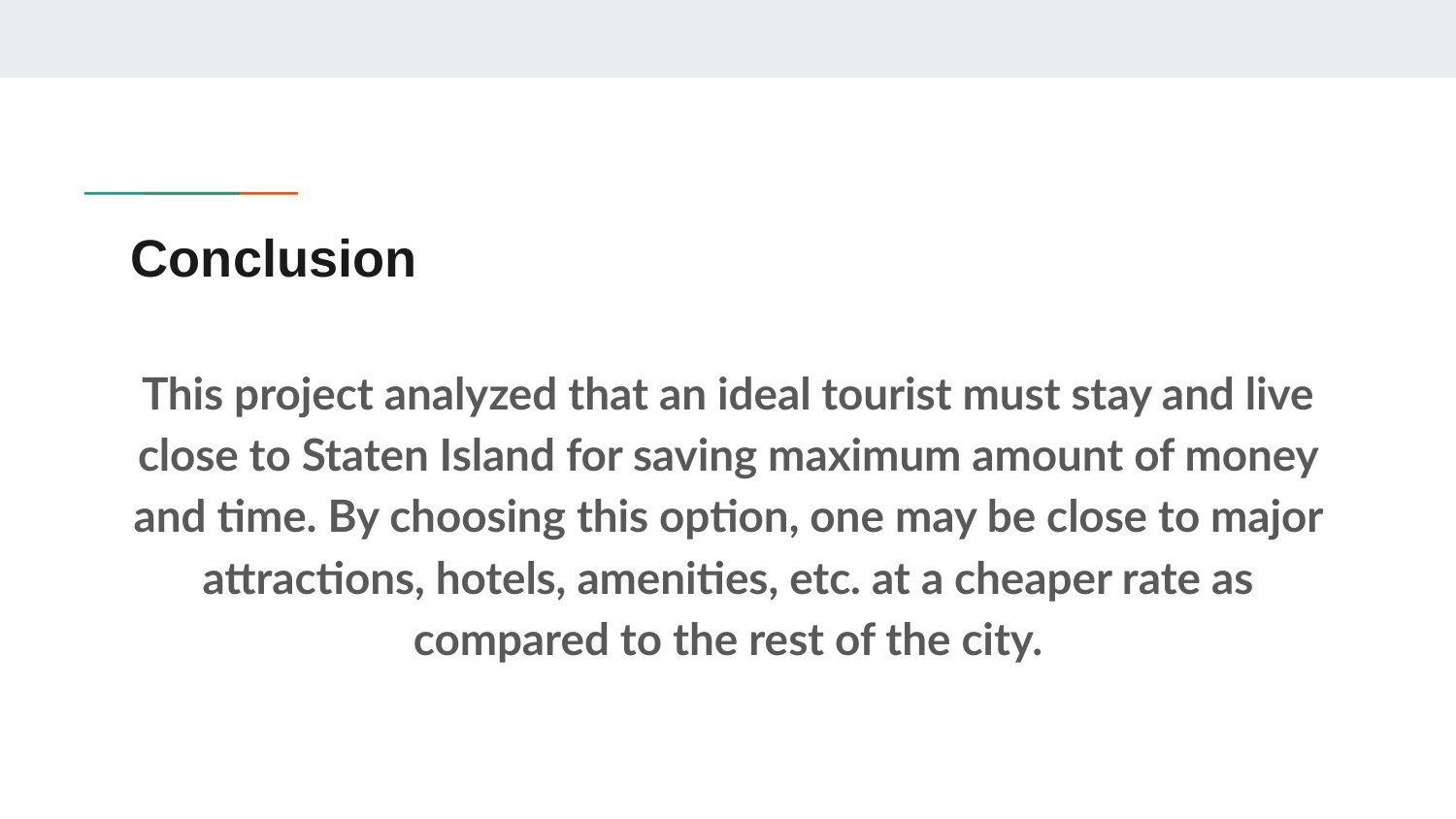

# Conclusion
This project analyzed that an ideal tourist must stay and live close to Staten Island for saving maximum amount of money and time. By choosing this option, one may be close to major attractions, hotels, amenities, etc. at a cheaper rate as compared to the rest of the city.